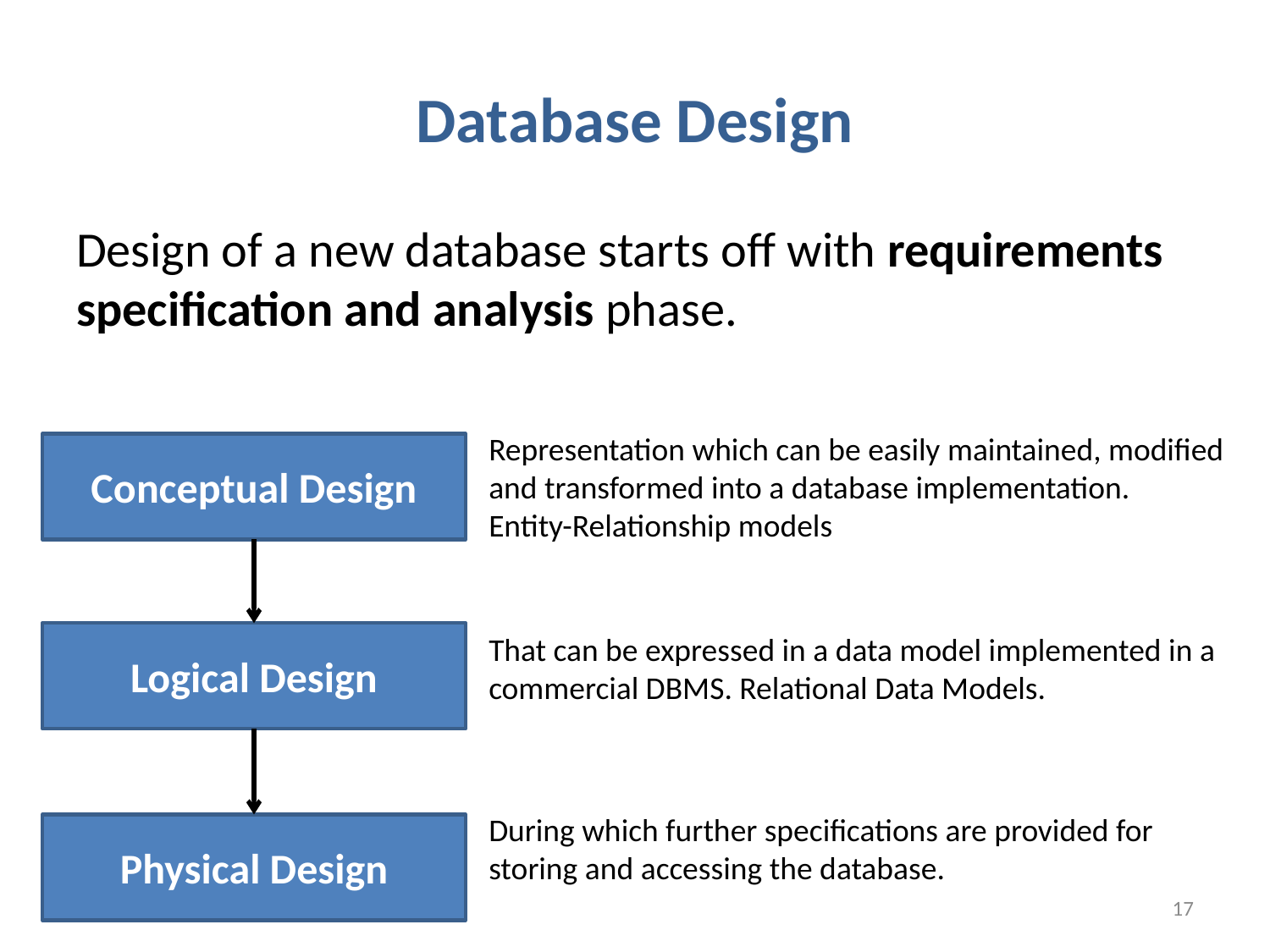

# Database Design
Design of a new database starts off with requirements specification and analysis phase.
Representation which can be easily maintained, modified and transformed into a database implementation.
Entity-Relationship models
Conceptual Design
Logical Design
That can be expressed in a data model implemented in a commercial DBMS. Relational Data Models.
During which further specifications are provided for storing and accessing the database.
Physical Design
17